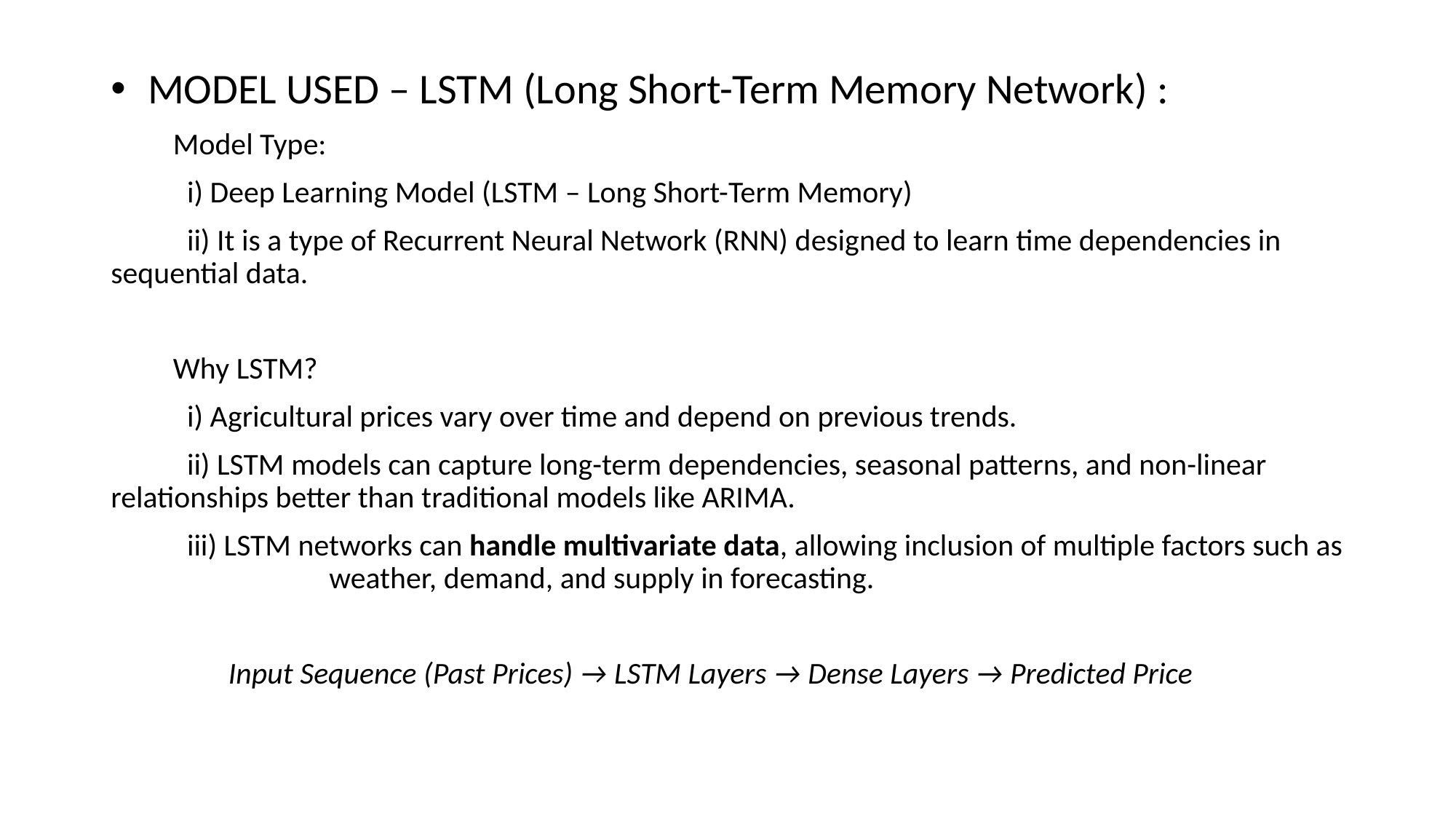

MODEL USED – LSTM (Long Short-Term Memory Network) :
         Model Type:
           i) Deep Learning Model (LSTM – Long Short-Term Memory)
           ii) It is a type of Recurrent Neural Network (RNN) designed to learn time dependencies in  	sequential data.

         Why LSTM?
           i) Agricultural prices vary over time and depend on previous trends.
           ii) LSTM models can capture long-term dependencies, seasonal patterns, and non-linear 	relationships better than traditional models like ARIMA.
           iii) LSTM networks can handle multivariate data, allowing inclusion of multiple factors such as                 	weather, demand, and supply in forecasting.

                 Input Sequence (Past Prices) → LSTM Layers → Dense Layers → Predicted Price